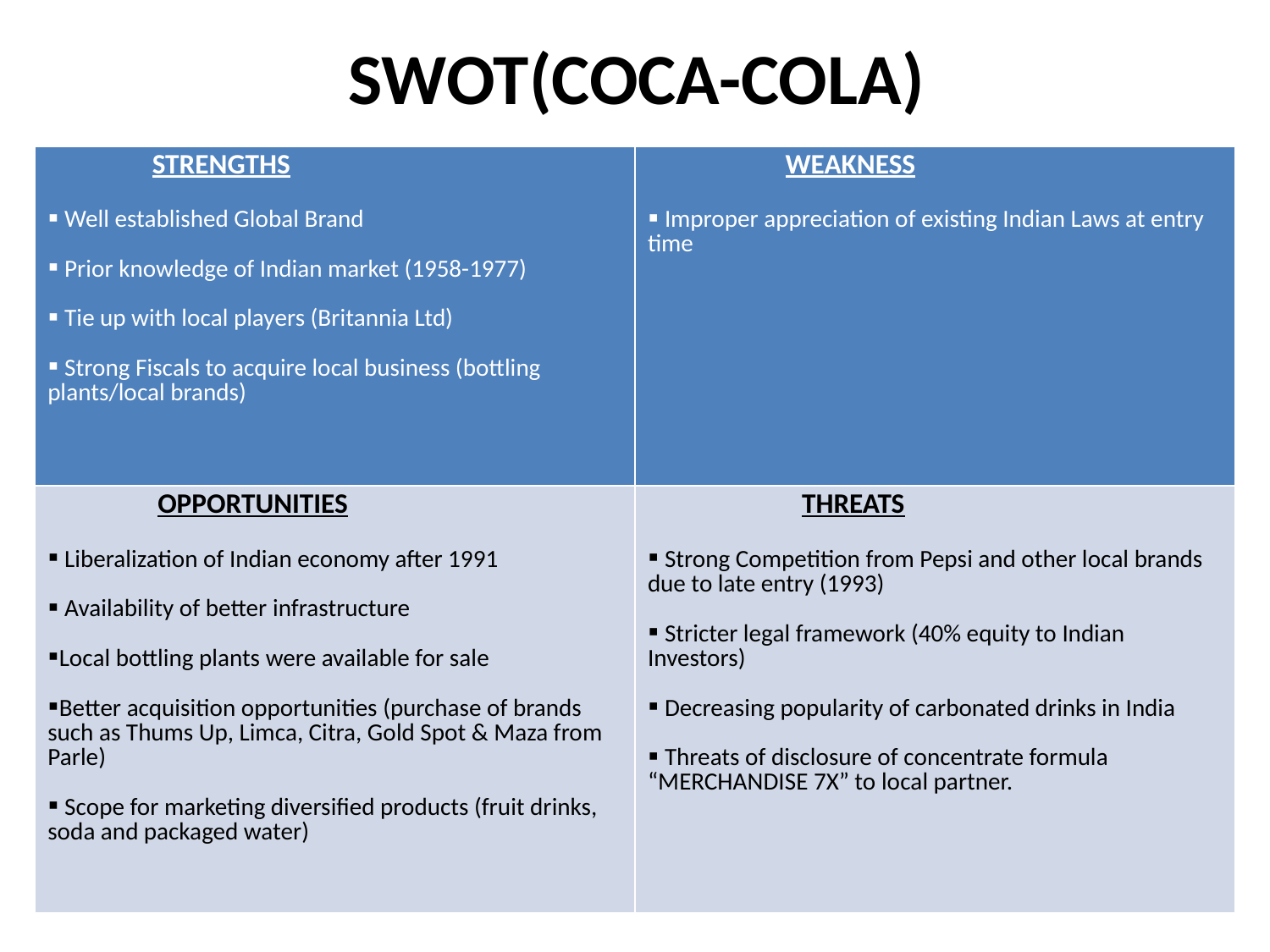

# SWOT(COCA-COLA)
| STRENGTHS Well established Global Brand Prior knowledge of Indian market (1958-1977) Tie up with local players (Britannia Ltd) Strong Fiscals to acquire local business (bottling plants/local brands) | WEAKNESS Improper appreciation of existing Indian Laws at entry time |
| --- | --- |
| OPPORTUNITIES Liberalization of Indian economy after 1991 Availability of better infrastructure Local bottling plants were available for sale Better acquisition opportunities (purchase of brands such as Thums Up, Limca, Citra, Gold Spot & Maza from Parle) Scope for marketing diversified products (fruit drinks, soda and packaged water) | THREATS Strong Competition from Pepsi and other local brands due to late entry (1993) Stricter legal framework (40% equity to Indian Investors) Decreasing popularity of carbonated drinks in India Threats of disclosure of concentrate formula “MERCHANDISE 7X” to local partner. |